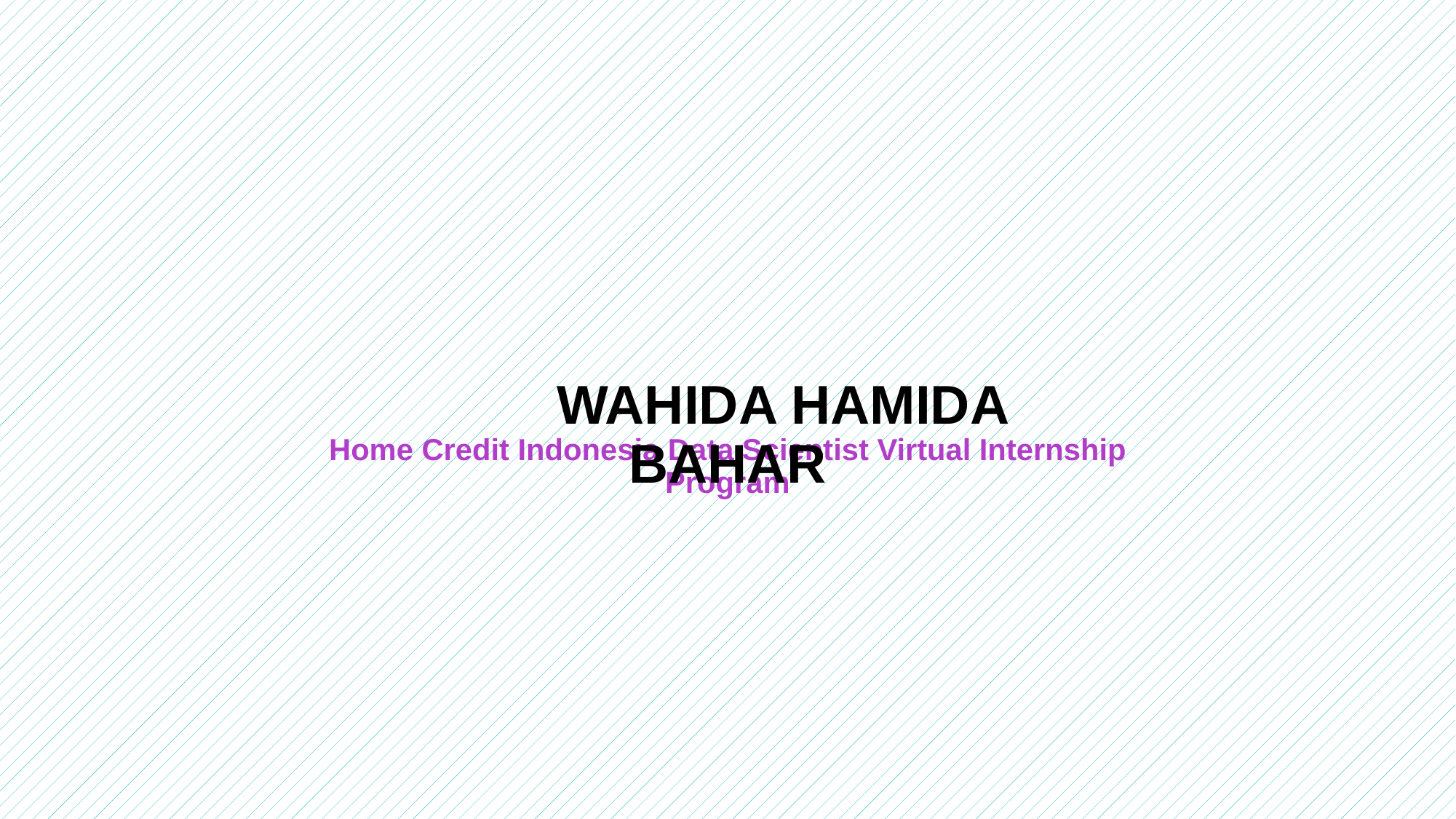

# Wahida hamida bahar
Home Credit Indonesia Data Scientist Virtual Internship Program